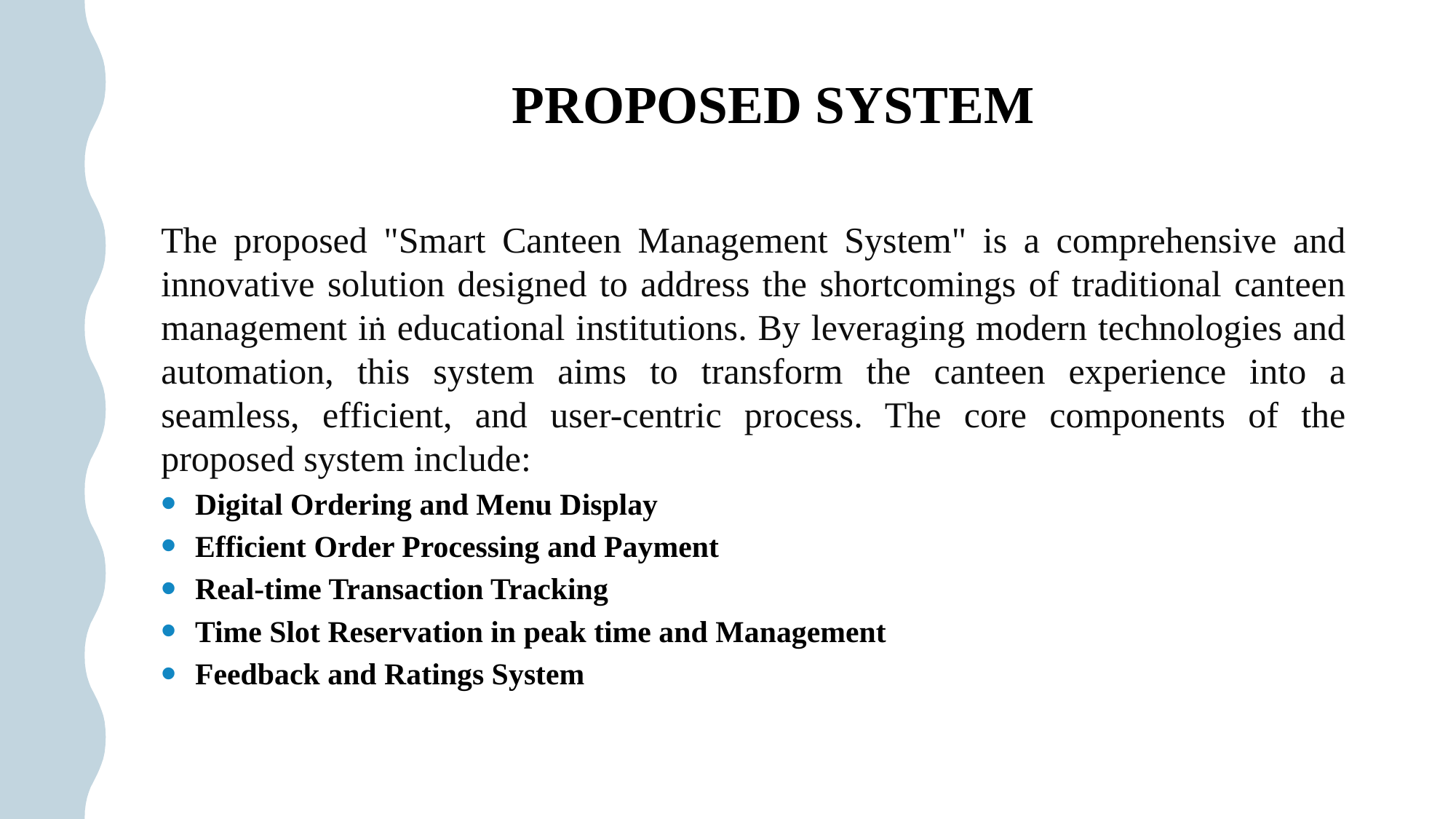

# PROPOSED SYSTEM
The proposed "Smart Canteen Management System" is a comprehensive and innovative solution designed to address the shortcomings of traditional canteen management in educational institutions. By leveraging modern technologies and automation, this system aims to transform the canteen experience into a seamless, efficient, and user-centric process. The core components of the proposed system include:
Digital Ordering and Menu Display
Efficient Order Processing and Payment
Real-time Transaction Tracking
Time Slot Reservation in peak time and Management
Feedback and Ratings System
.